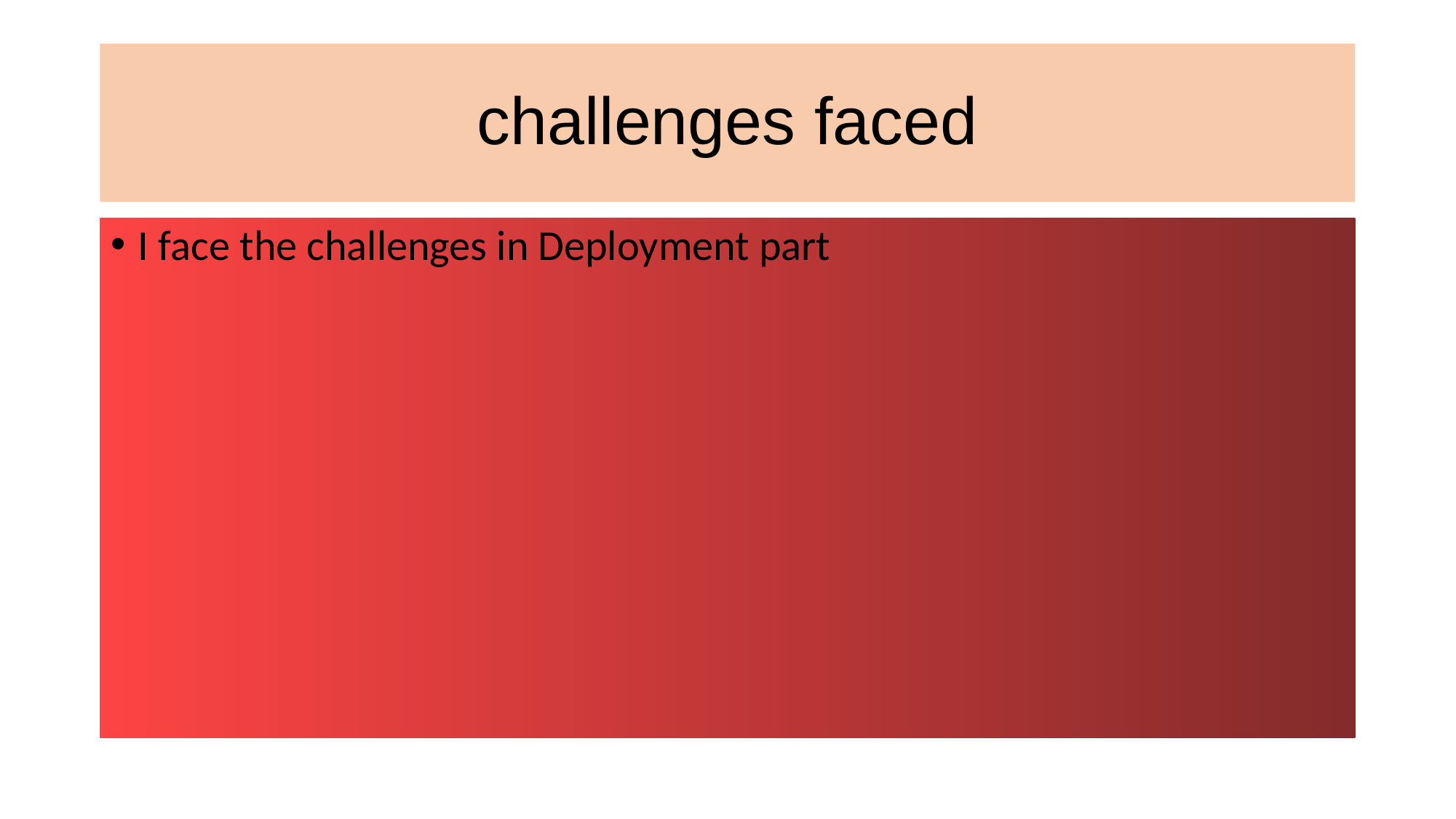

# challenges faced
I face the challenges in Deployment part